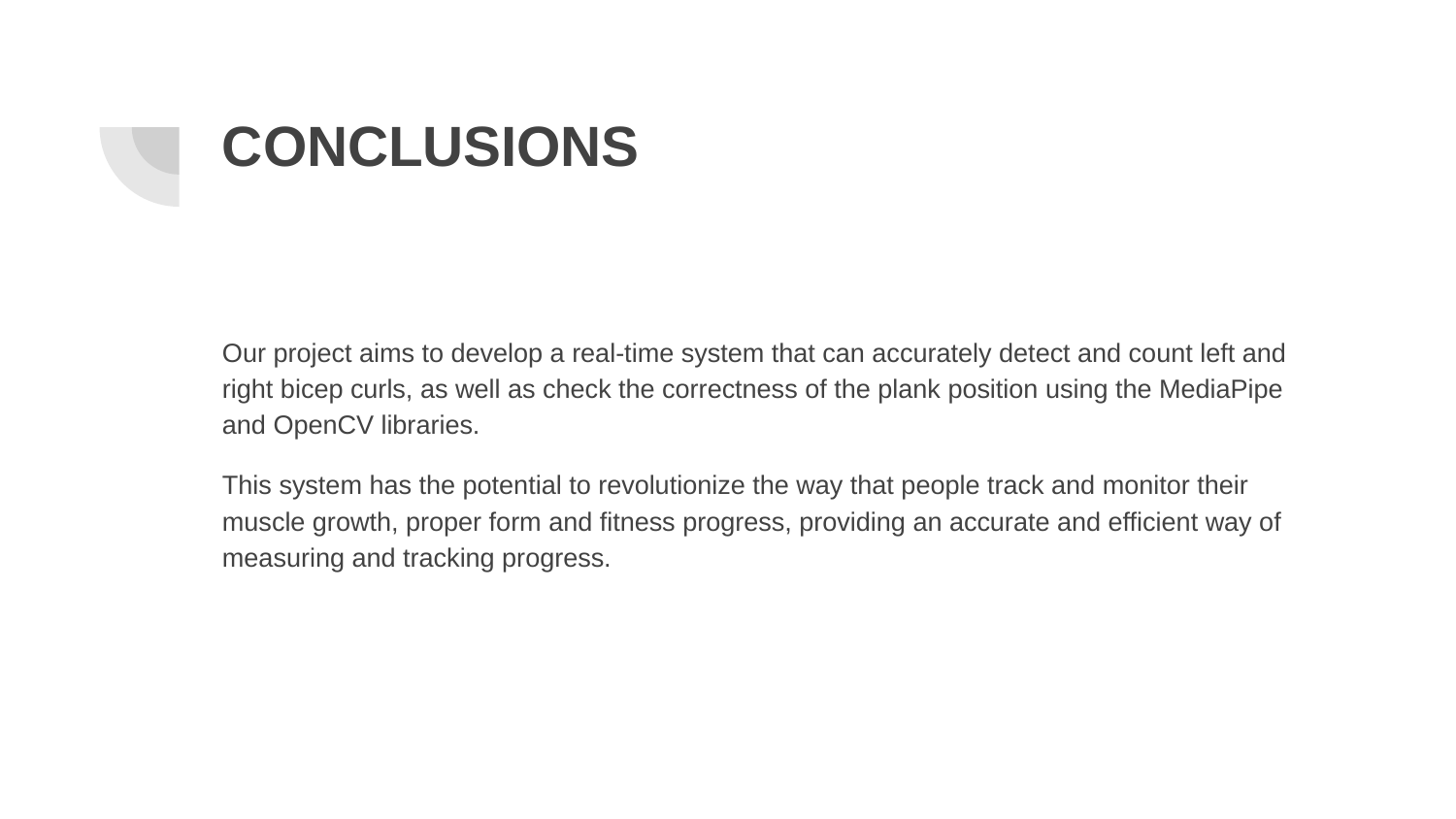

# CONCLUSIONS
Our project aims to develop a real-time system that can accurately detect and count left and right bicep curls, as well as check the correctness of the plank position using the MediaPipe and OpenCV libraries.
This system has the potential to revolutionize the way that people track and monitor their muscle growth, proper form and fitness progress, providing an accurate and efficient way of measuring and tracking progress.